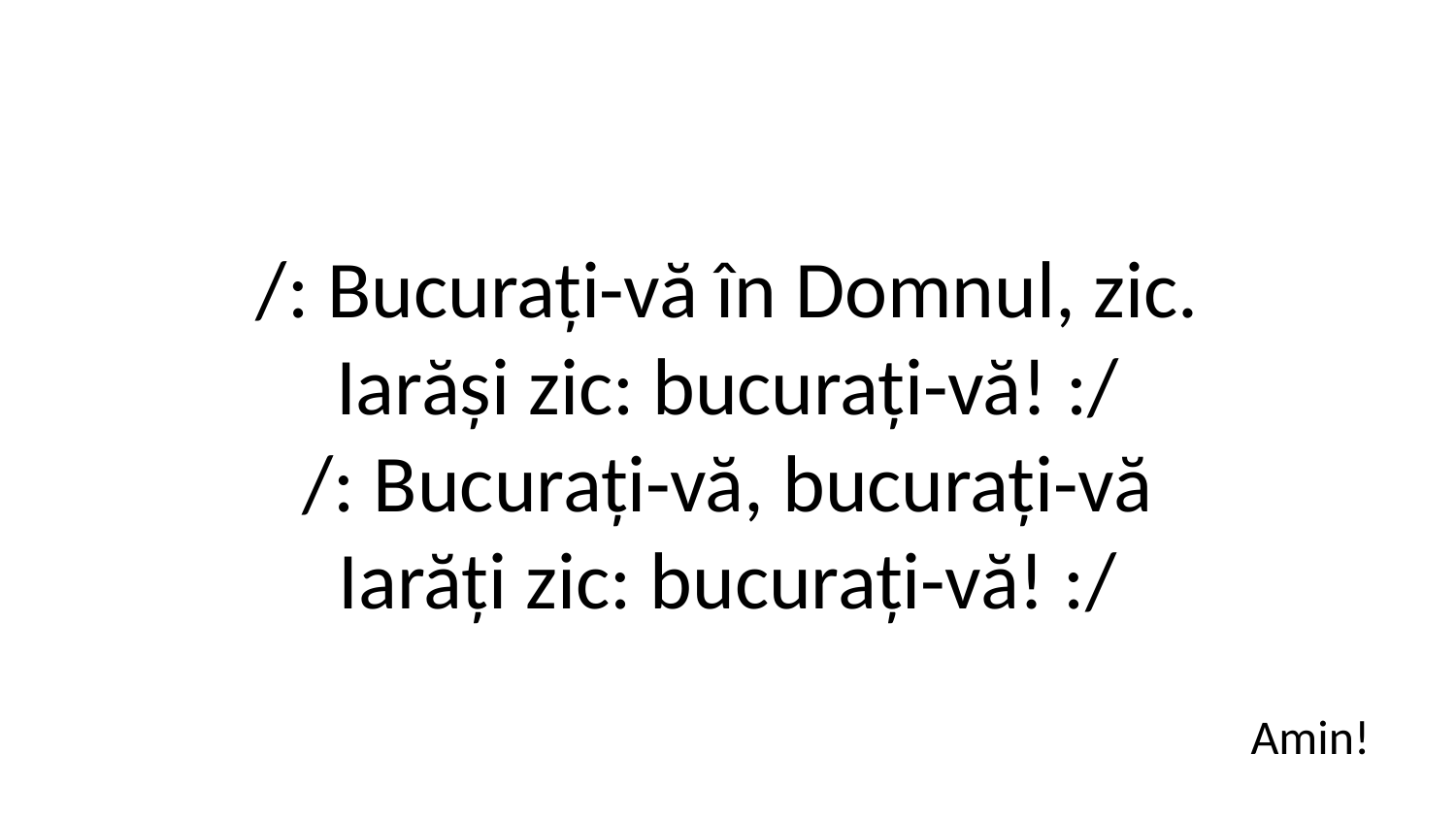

/: Bucurați-vă în Domnul, zic.
Iarăși zic: bucurați-vă! :/
/: Bucurați-vă, bucurați-vă
Iarăți zic: bucurați-vă! :/

Amin!